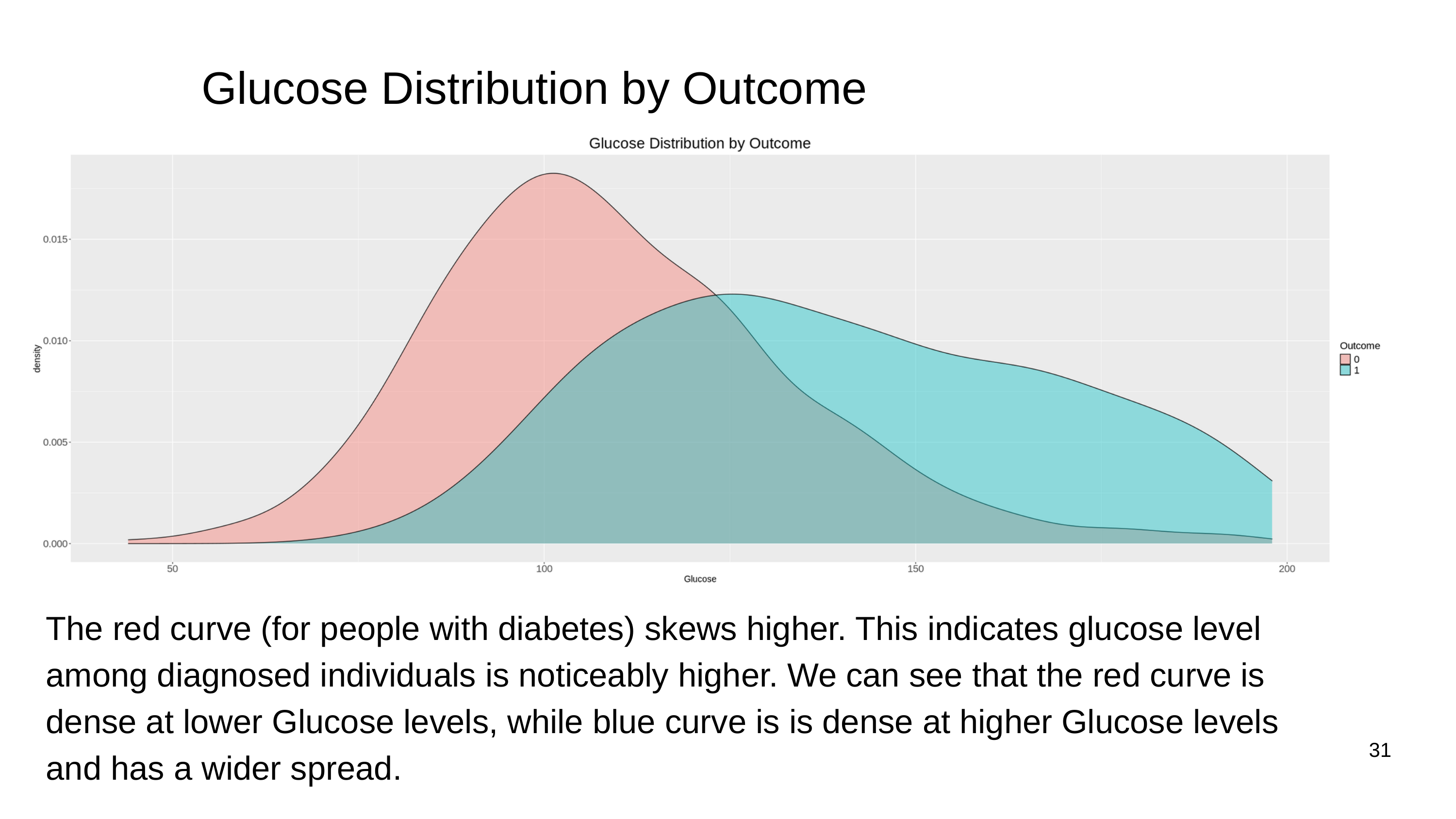

Glucose Distribution by Outcome

The red curve (for people with diabetes) skews higher. This indicates glucose level among diagnosed individuals is noticeably higher. We can see that the red curve is dense at lower Glucose levels, while blue curve is is dense at higher Glucose levels and has a wider spread.
31